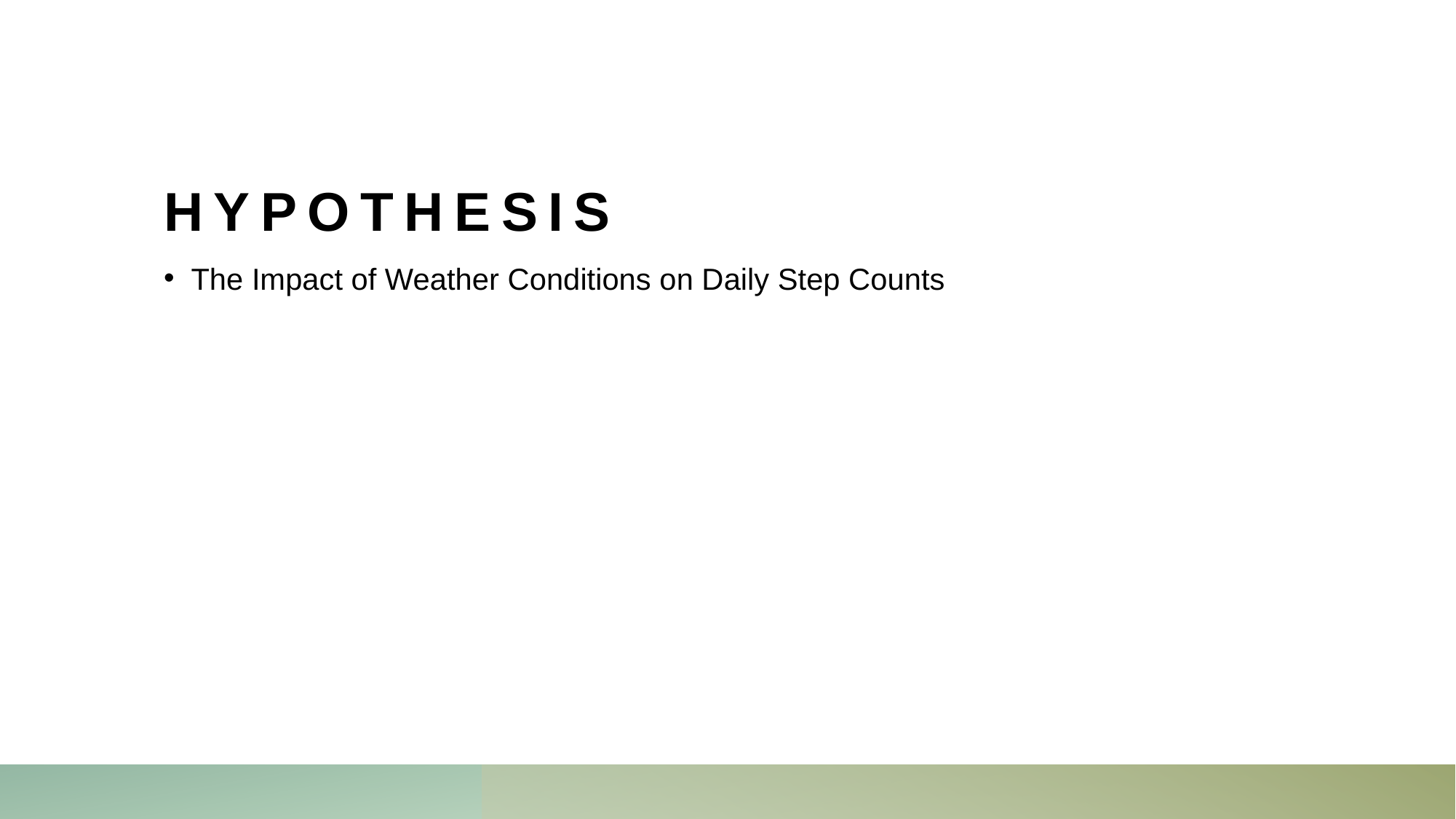

# Hypothesıs
The Impact of Weather Conditions on Daily Step Counts